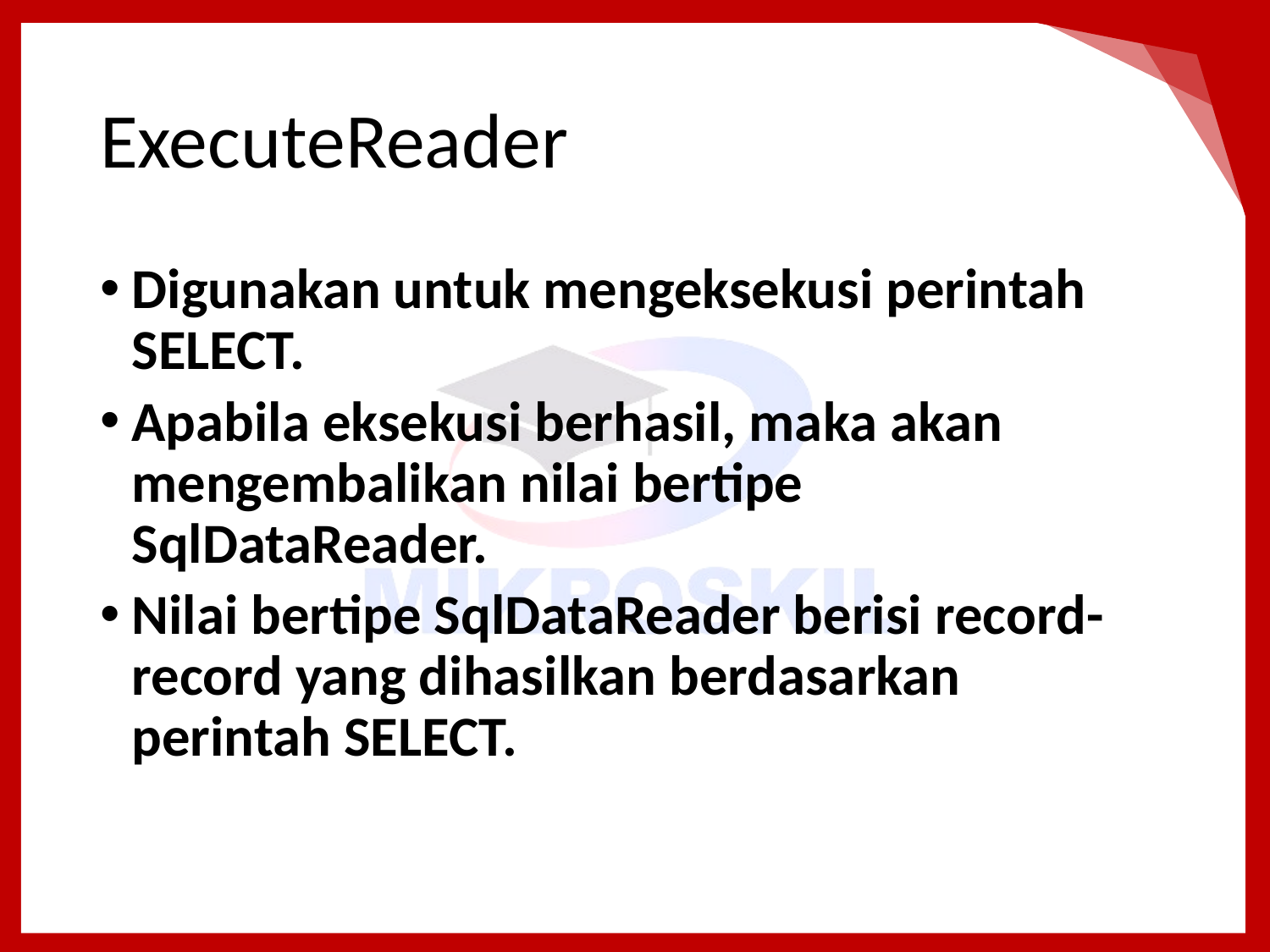

# ExecuteReader
Digunakan untuk mengeksekusi perintah SELECT.
Apabila eksekusi berhasil, maka akan mengembalikan nilai bertipe SqlDataReader.
Nilai bertipe SqlDataReader berisi record-record yang dihasilkan berdasarkan perintah SELECT.